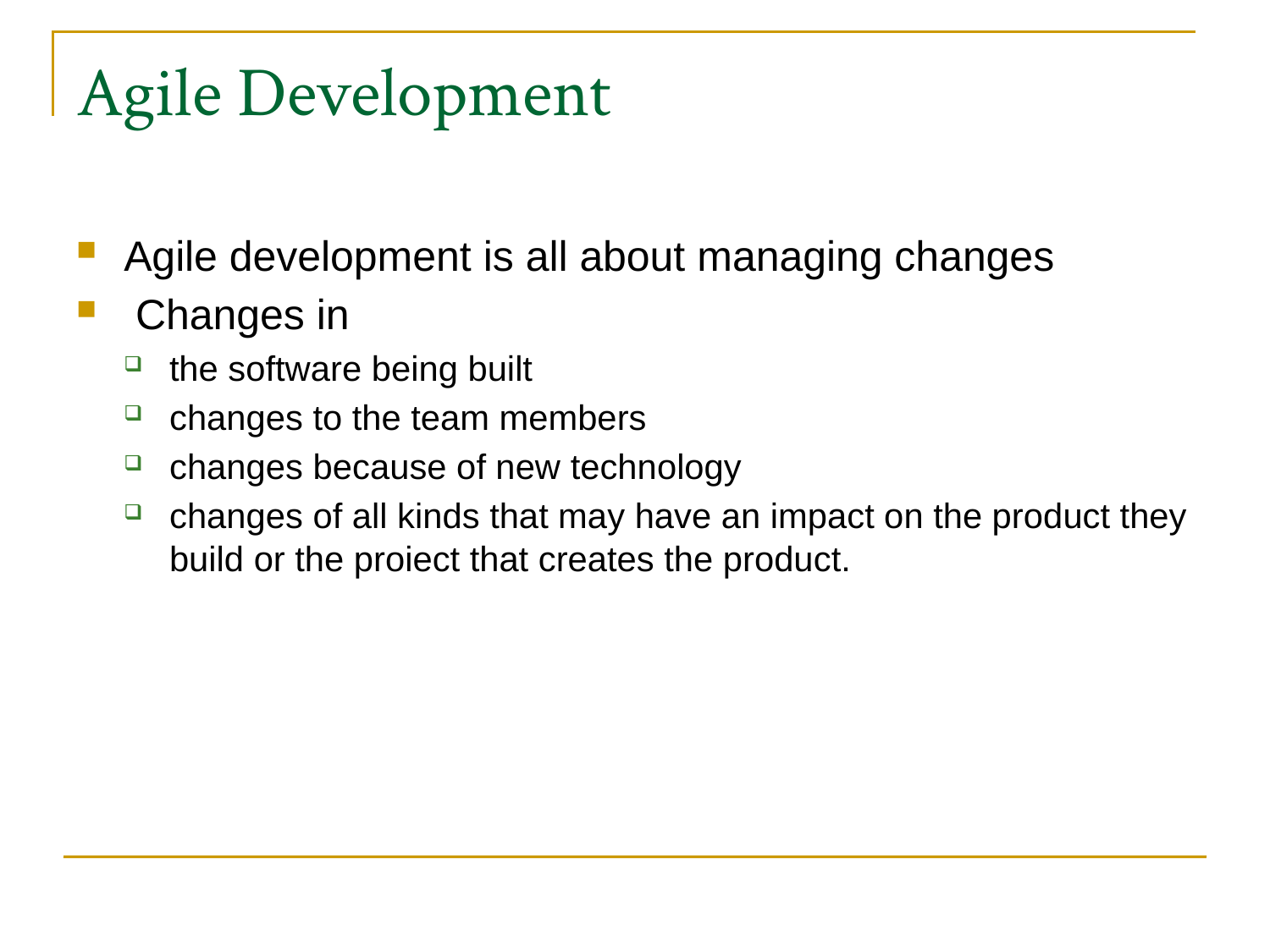

# Agile Development
Agile development is all about managing changes
 Changes in
the software being built
changes to the team members
changes because of new technology
changes of all kinds that may have an impact on the product they build or the proiect that creates the product.